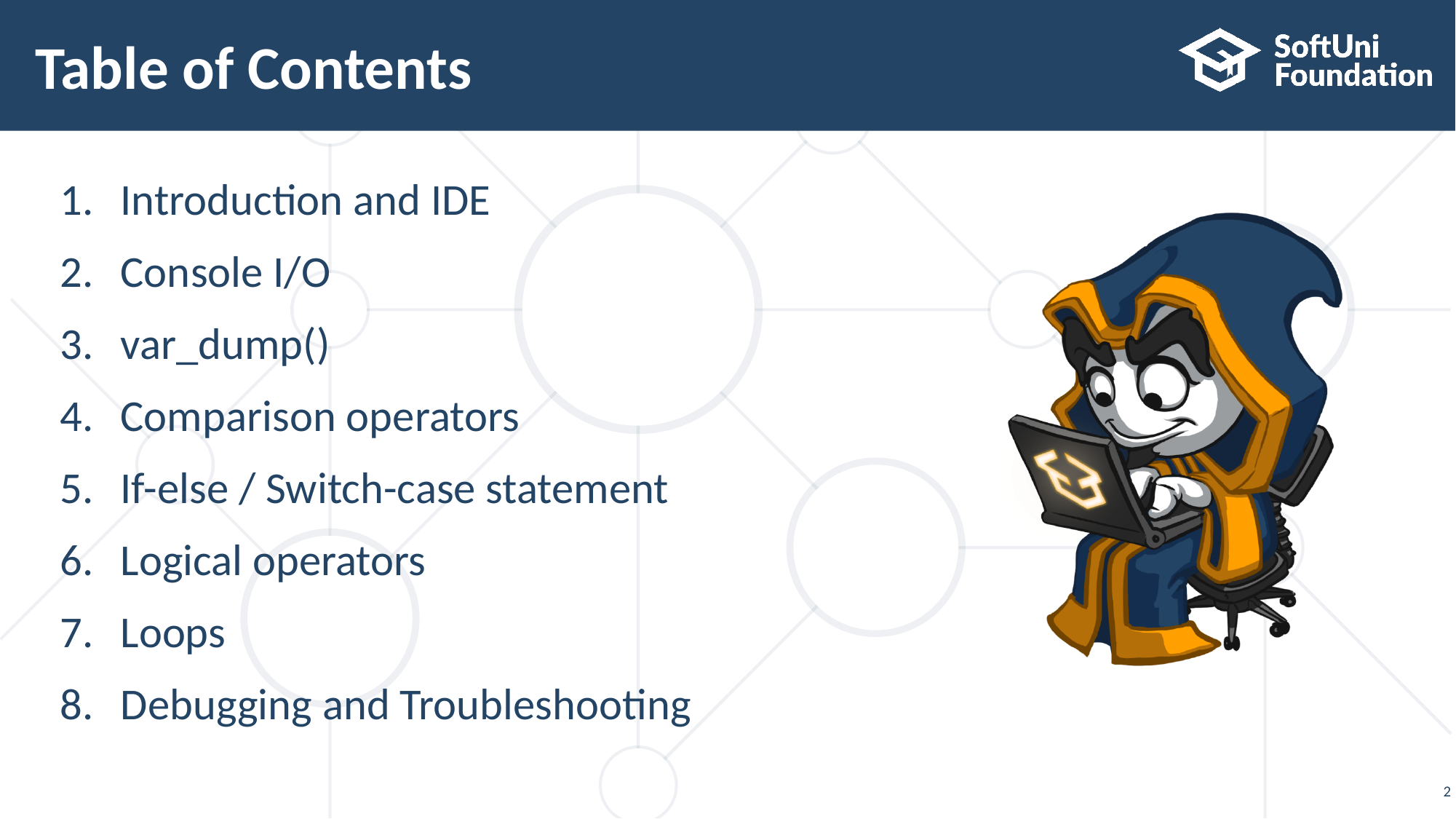

# Table of Contents
Introduction and IDE
Console I/O
var_dump()
Comparison operators
If-else / Switch-case statement
Logical operators
Loops
Debugging and Troubleshooting
2